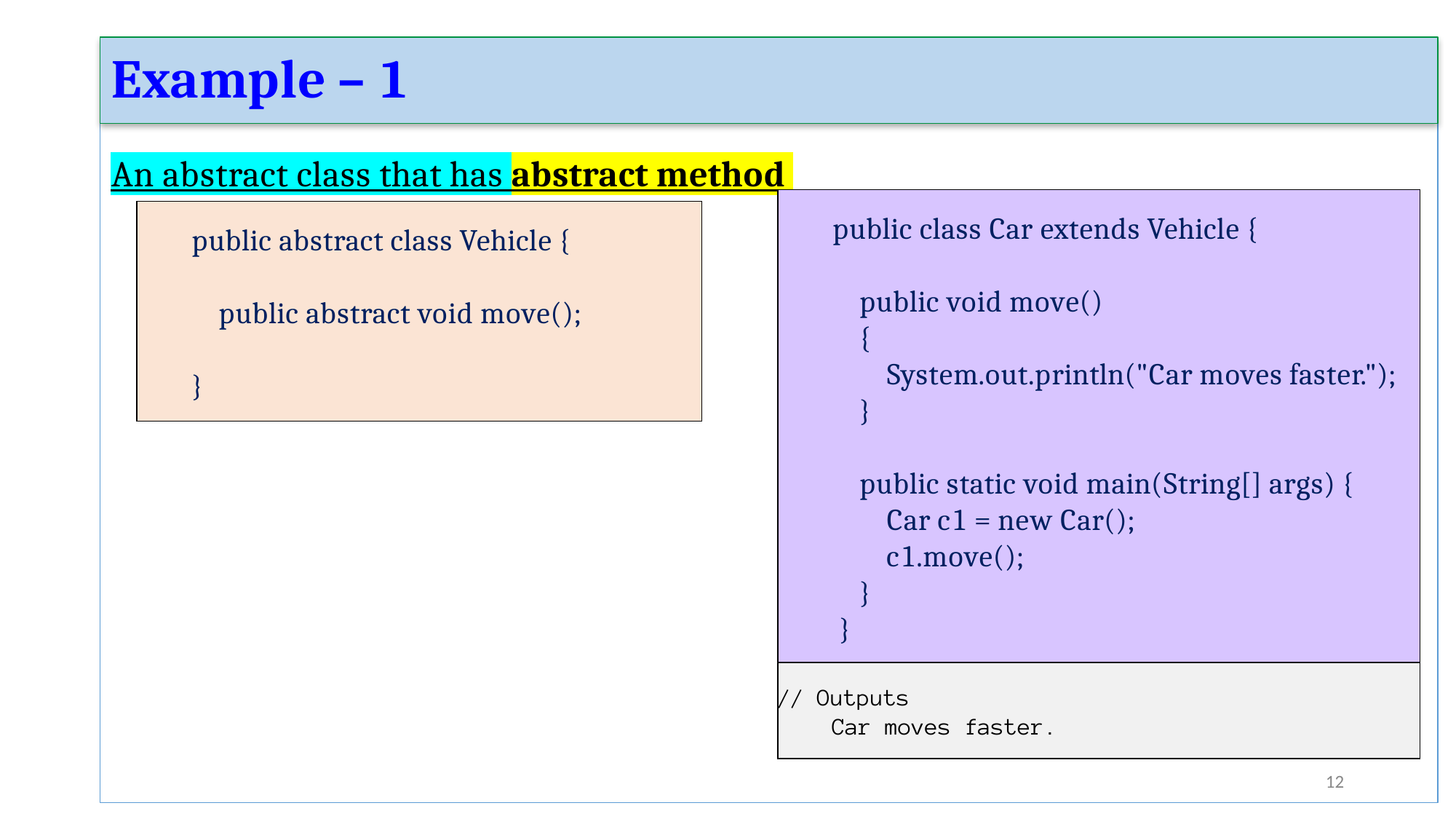

Example – 1
An abstract class that has abstract method

public class Car extends Vehicle {

    public void move()
    {
        System.out.println("Car moves faster.");
    }

    public static void main(String[] args) {
        Car c1 = new Car();
        c1.move();
    }
 }
public abstract class Vehicle {

    public abstract void move();

}

// Outputs
Car moves faster.
12